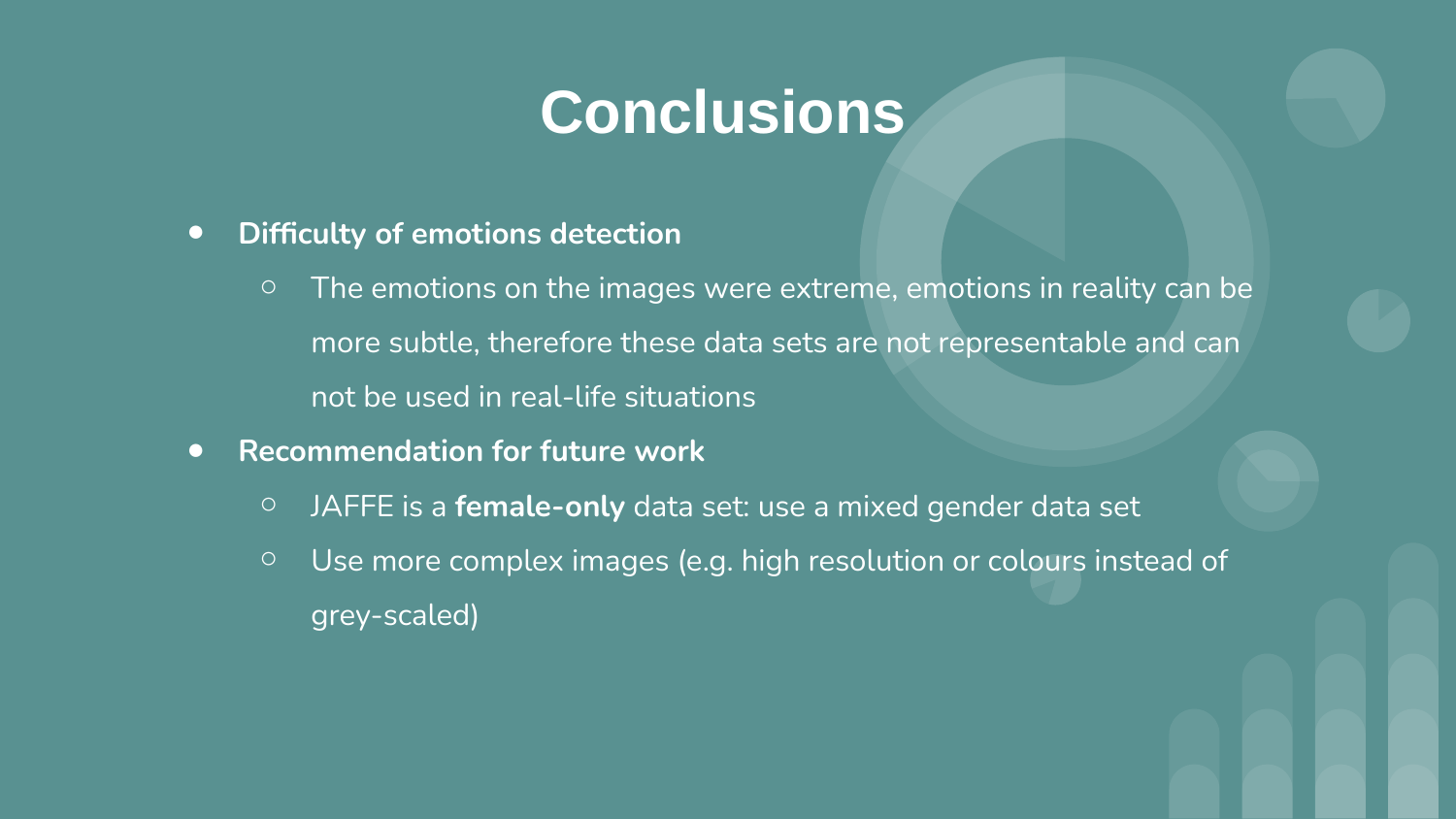

# Conclusions
Difficulty of emotions detection
The emotions on the images were extreme, emotions in reality can be more subtle, therefore these data sets are not representable and can not be used in real-life situations
Recommendation for future work
JAFFE is a female-only data set: use a mixed gender data set
Use more complex images (e.g. high resolution or colours instead of grey-scaled)